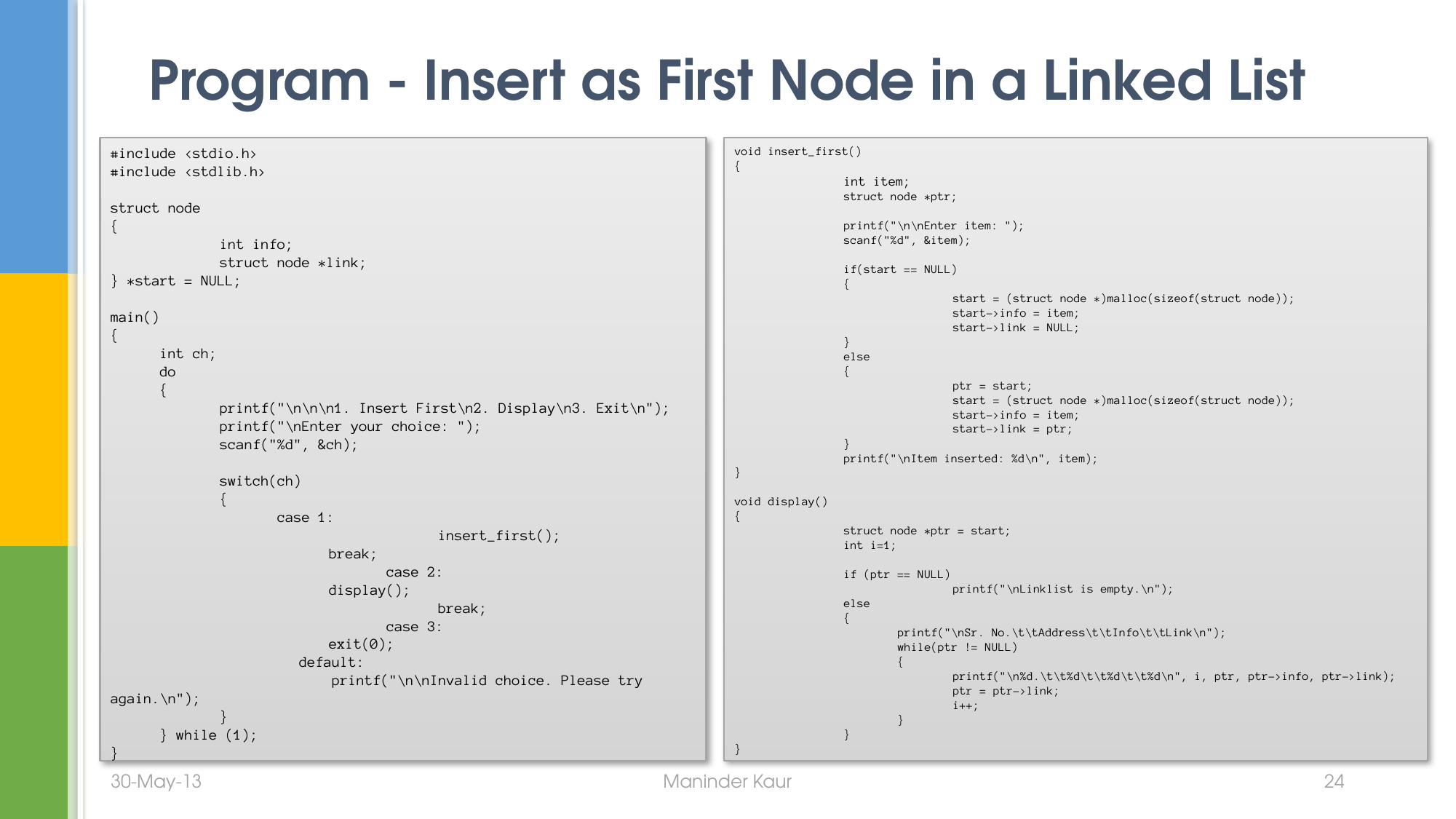

# Program - Insert as First Node in a Linked List
#include <stdio.h>
#include <stdlib.h>

struct node
{
	int info;
	struct node *link;
} *start = NULL;

main()
{
      int ch;
      do
      {
      	printf("\n\n\n1. Insert First\n2. Display\n3. Exit\n");
          	printf("\nEnter your choice: ");
          	scanf("%d", &ch);

          	switch(ch)
          	{
          	       case 1:
               		insert_first();
                  	break;
               	       case 2:
	       	display();
                		break;
               	       case 3:
                    	exit(0);
                       default:
                           printf("\n\nInvalid choice. Please try again.\n");
          	}
      } while (1);
}
void insert_first()
{
	int item;
	struct node *ptr;

	printf("\n\nEnter item: ");
	scanf("%d", &item);

	if(start == NULL)
	{
		start = (struct node *)malloc(sizeof(struct node));
		start->info = item;
		start->link = NULL;
	}
	else
	{
		ptr = start;
		start = (struct node *)malloc(sizeof(struct node));
		start->info = item;
		start->link = ptr;
	}
	printf("\nItem inserted: %d\n", item);
}

void display()
{
	struct node *ptr = start;
	int i=1;

	if (ptr == NULL)
		printf("\nLinklist is empty.\n");
	else
	{
	        printf("\nSr. No.\t\tAddress\t\tInfo\t\tLink\n");
	        while(ptr != NULL)
         	        {
		printf("\n%d.\t\t%d\t\t%d\t\t%d\n", i, ptr, ptr->info, ptr->link);
		ptr = ptr->link;
		i++;
	        }
	}
}
30-May-13
Maninder Kaur
24